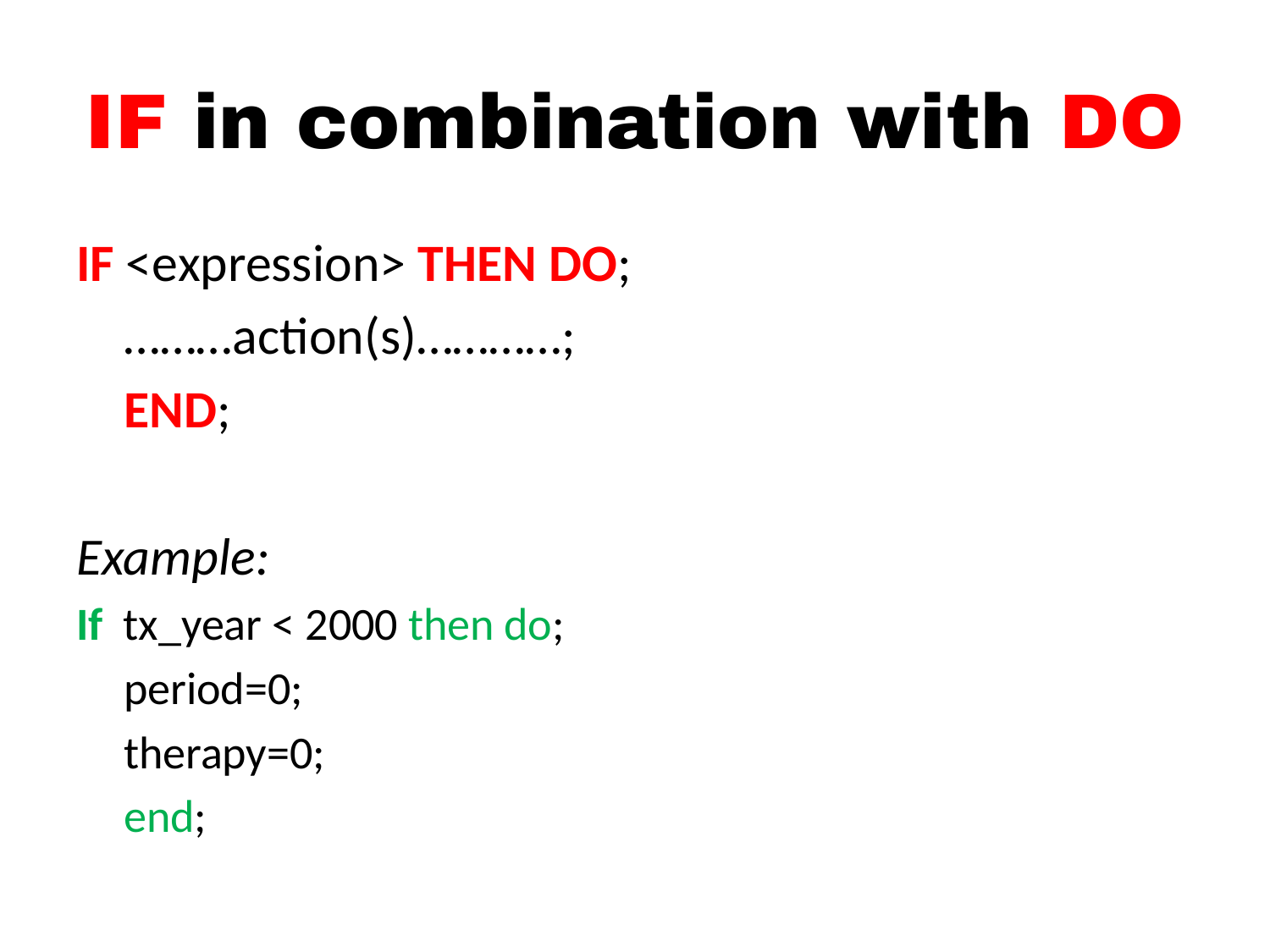

# IF in combination with DO
IF <expression> THEN DO;
	………action(s)…………;
	END;

Example:
If  tx_year < 2000 then do;
		period=0;
		therapy=0;
		end;